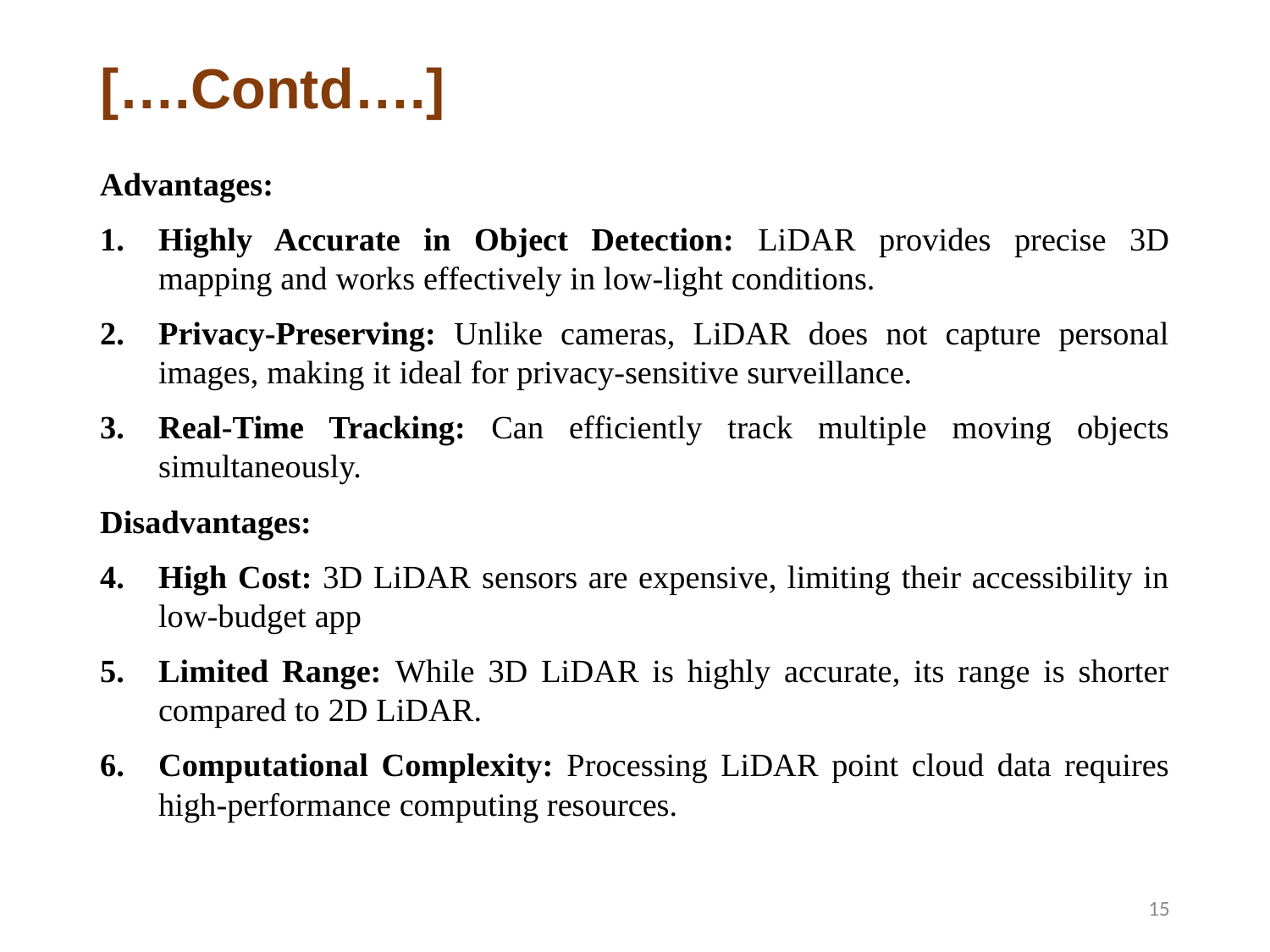

# [….Contd….]
Advantages:
Highly Accurate in Object Detection: LiDAR provides precise 3D mapping and works effectively in low-light conditions.
Privacy-Preserving: Unlike cameras, LiDAR does not capture personal images, making it ideal for privacy-sensitive surveillance.
Real-Time Tracking: Can efficiently track multiple moving objects simultaneously.
Disadvantages:
High Cost: 3D LiDAR sensors are expensive, limiting their accessibility in low-budget app
Limited Range: While 3D LiDAR is highly accurate, its range is shorter compared to 2D LiDAR.
Computational Complexity: Processing LiDAR point cloud data requires high-performance computing resources.

15